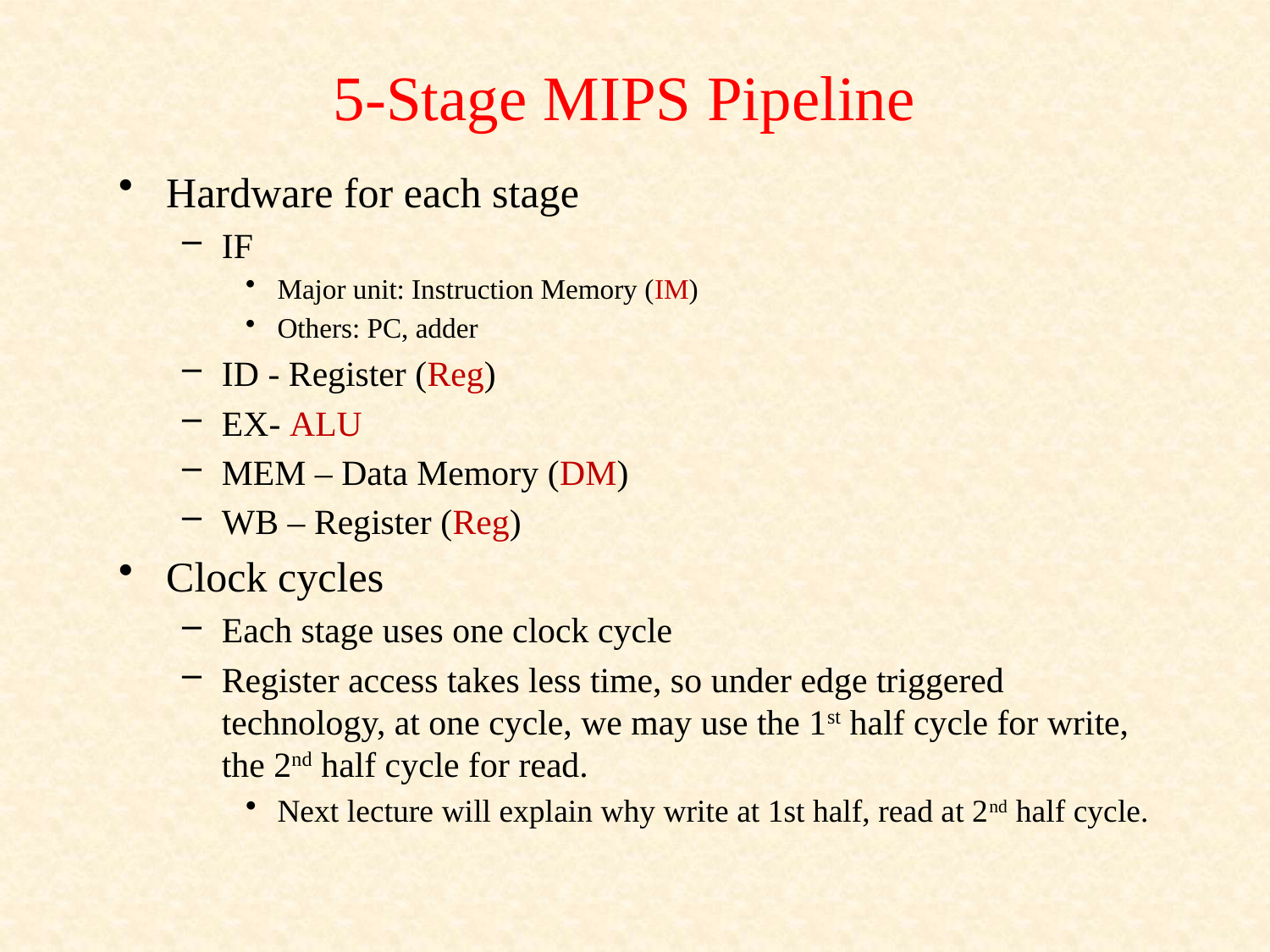

# 5-Stage MIPS Pipeline
Hardware for each stage
IF
Major unit: Instruction Memory (IM)
Others: PC, adder
ID - Register (Reg)
EX- ALU
MEM – Data Memory (DM)
WB – Register (Reg)
Clock cycles
Each stage uses one clock cycle
Register access takes less time, so under edge triggered technology, at one cycle, we may use the 1st half cycle for write, the 2nd half cycle for read.
Next lecture will explain why write at 1st half, read at 2nd half cycle.